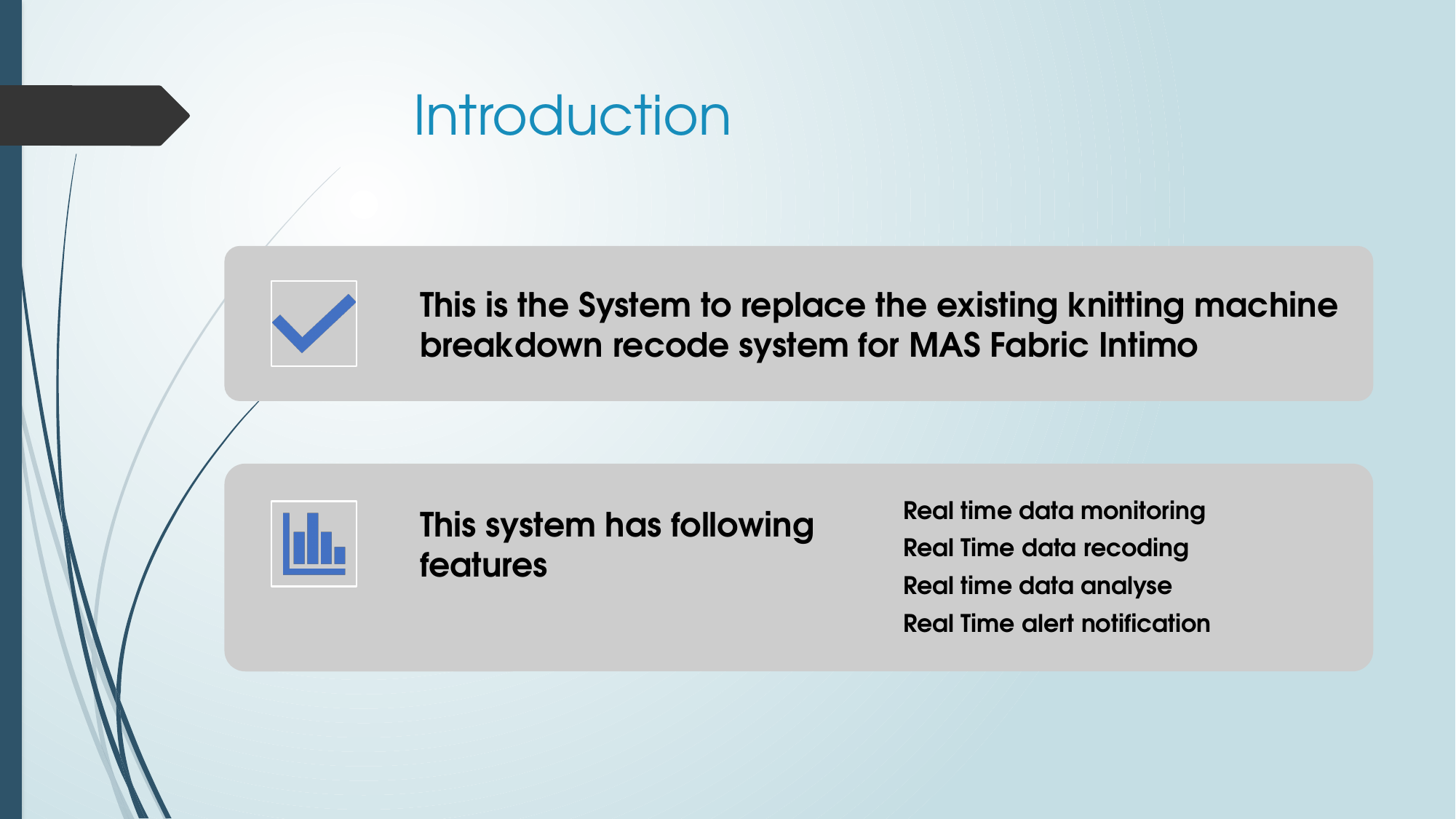

# Introduction
This is the System to replace the existing knitting machine breakdown recode system for MAS Fabric Intimo
This system has following features
Real time data monitoring
Real Time data recoding
Real time data analyse
Real Time alert notification